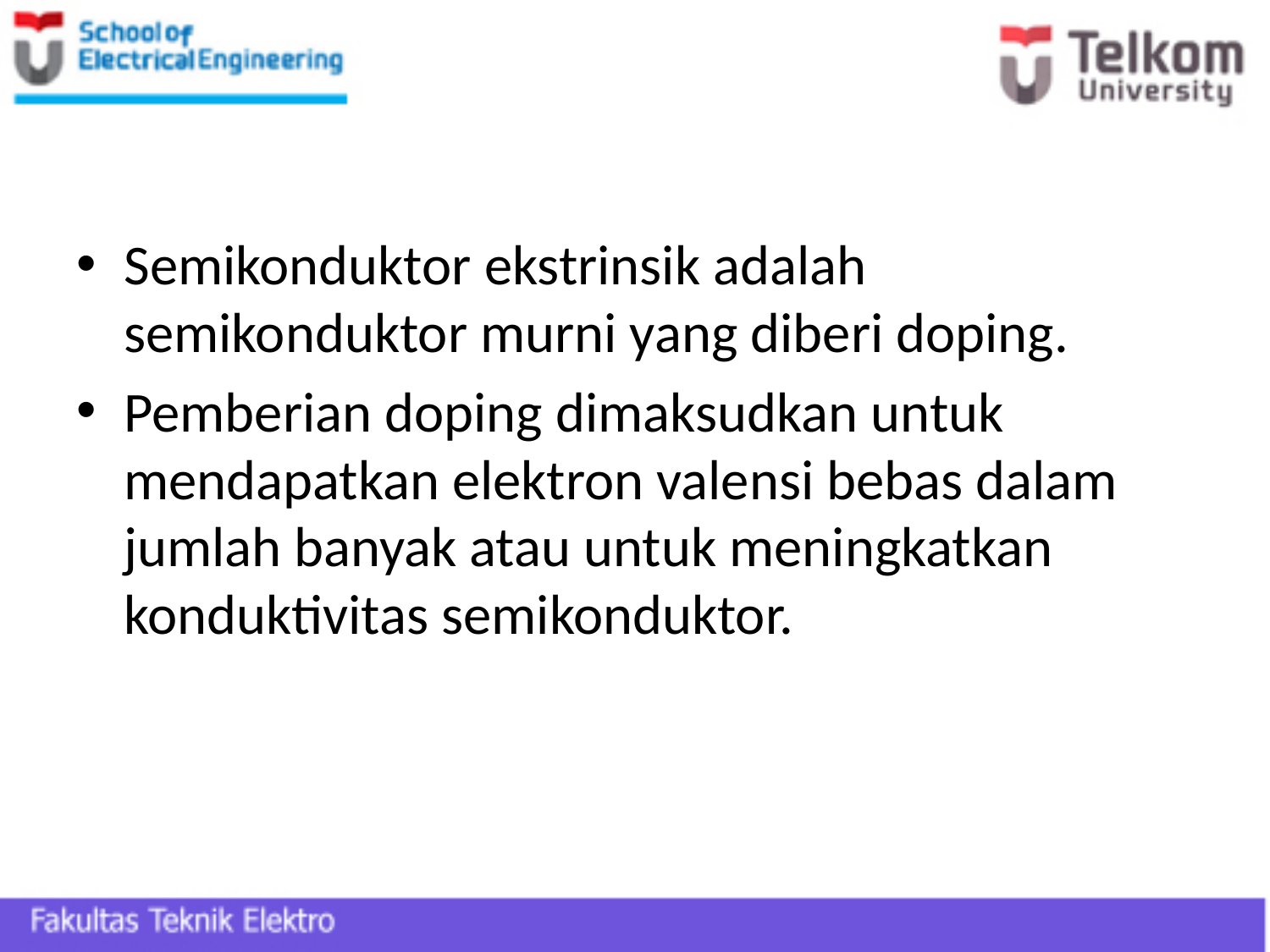

#
Semikonduktor ekstrinsik adalah semikonduktor murni yang diberi doping.
Pemberian doping dimaksudkan untuk mendapatkan elektron valensi bebas dalam jumlah banyak atau untuk meningkatkan konduktivitas semikonduktor.